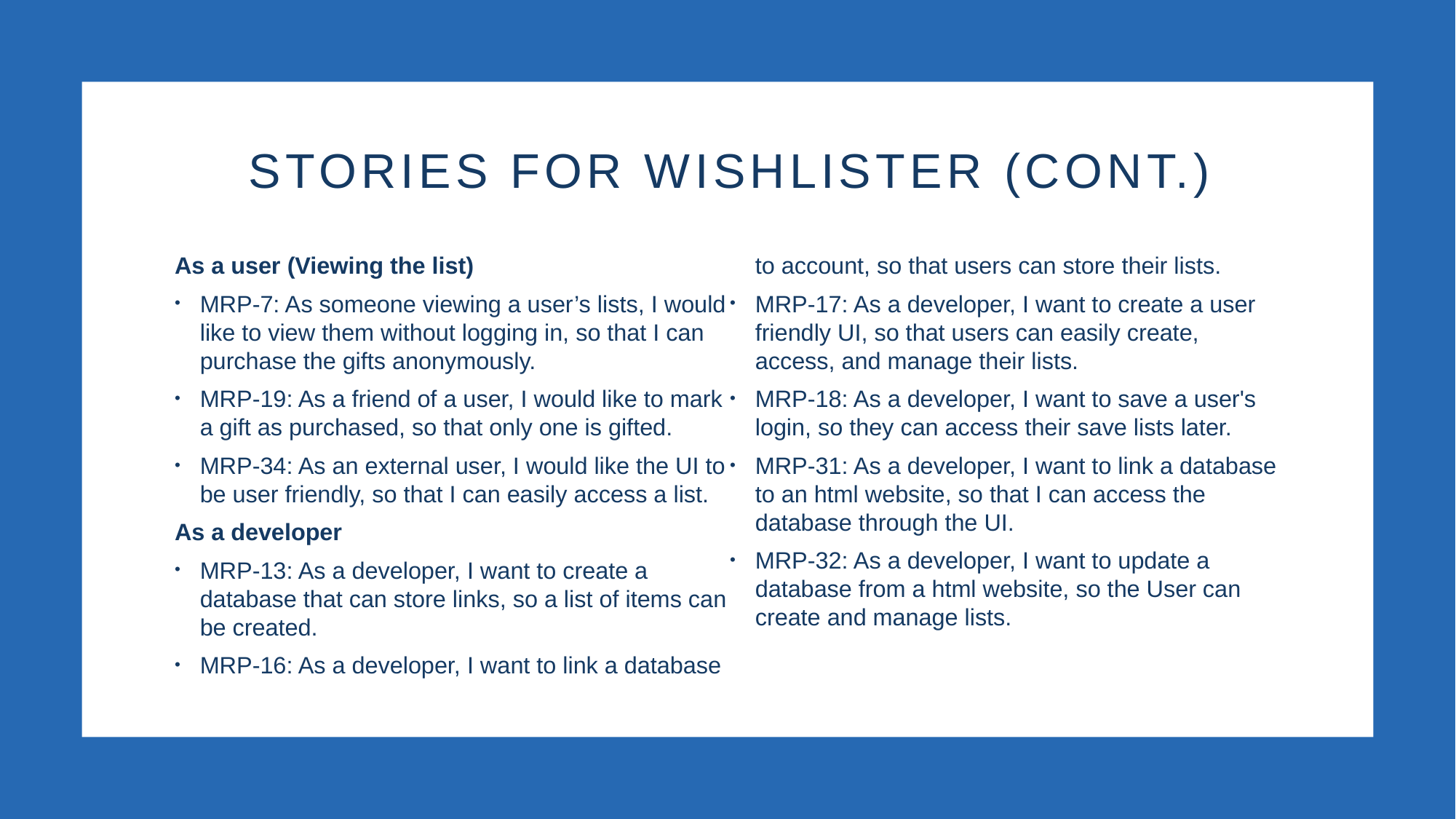

# Stories for Wishlister (Cont.)
As a user (Viewing the list)
MRP-7: As someone viewing a user’s lists, I would like to view them without logging in, so that I can purchase the gifts anonymously.
MRP-19: As a friend of a user, I would like to mark a gift as purchased, so that only one is gifted.
MRP-34: As an external user, I would like the UI to be user friendly, so that I can easily access a list.
As a developer
MRP-13: As a developer, I want to create a database that can store links, so a list of items can be created.
MRP-16: As a developer, I want to link a database to account, so that users can store their lists.
MRP-17: As a developer, I want to create a user friendly UI, so that users can easily create, access, and manage their lists.
MRP-18: As a developer, I want to save a user's login, so they can access their save lists later.
MRP-31: As a developer, I want to link a database to an html website, so that I can access the database through the UI.
MRP-32: As a developer, I want to update a database from a html website, so the User can create and manage lists.